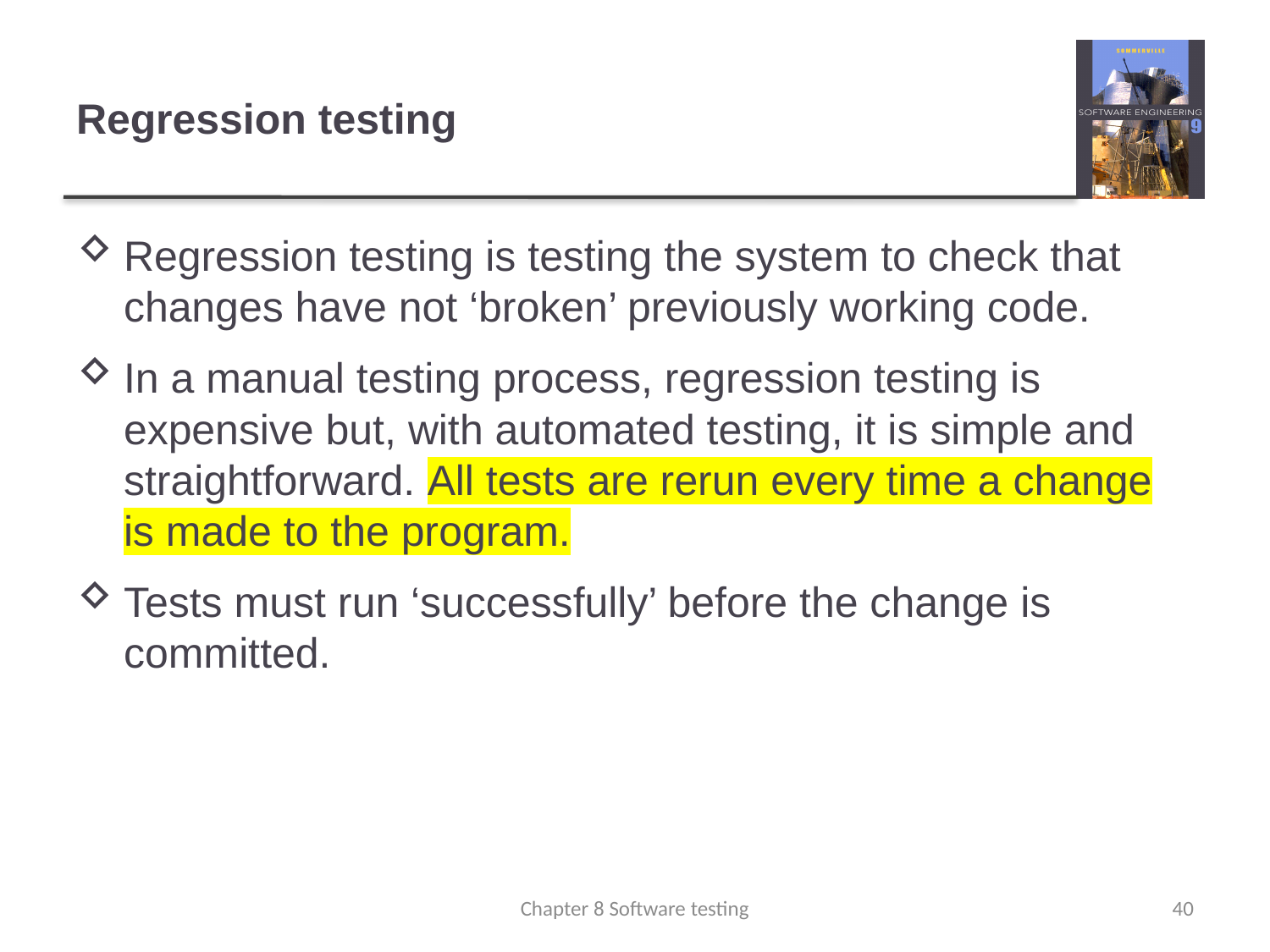

# Regression testing
Regression testing is testing the system to check that changes have not ‘broken’ previously working code.
In a manual testing process, regression testing is expensive but, with automated testing, it is simple and straightforward. All tests are rerun every time a change is made to the program.
Tests must run ‘successfully’ before the change is committed.

Chapter 8 Software testing
40